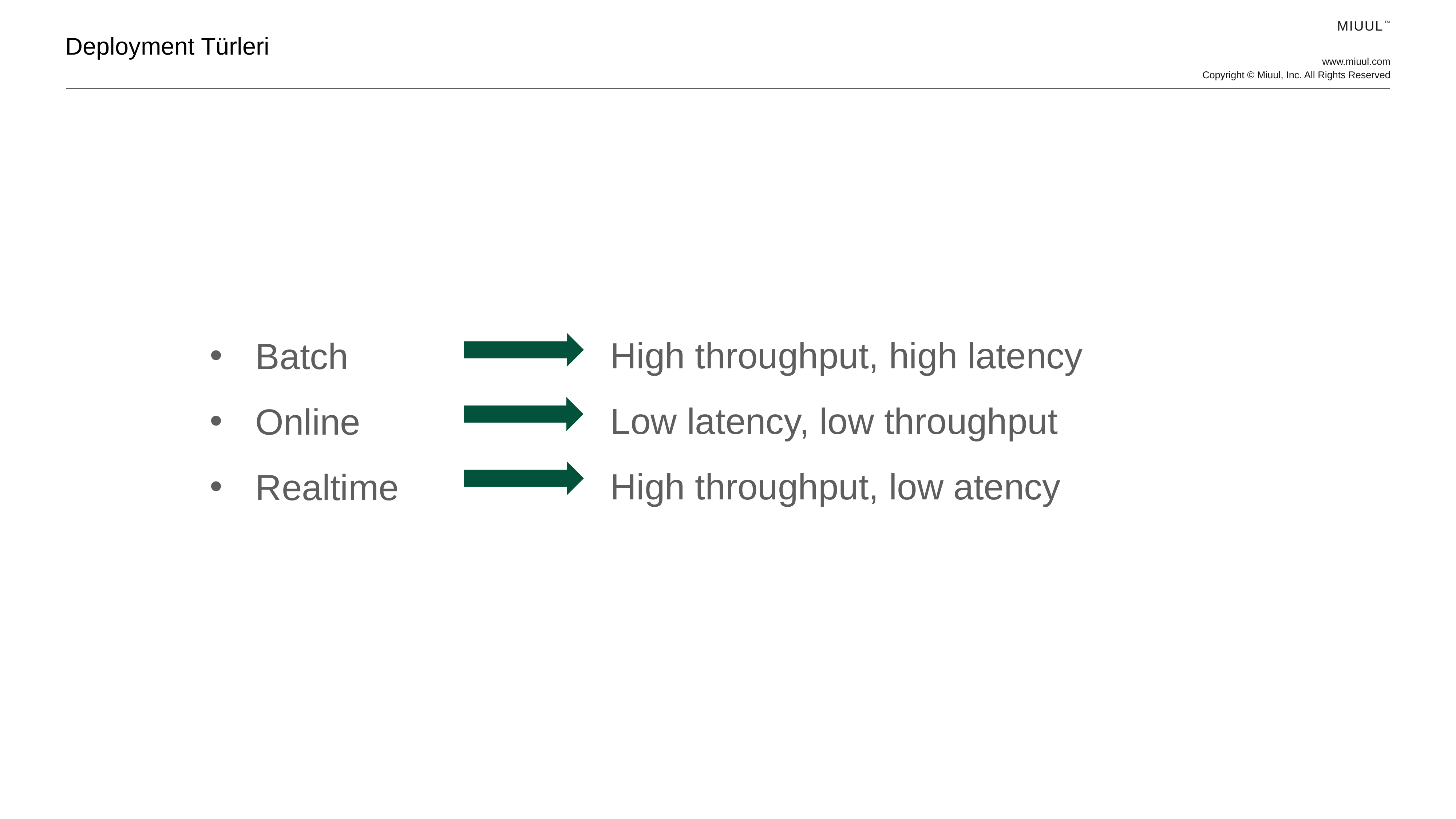

Deployment Türleri
High throughput, high latency
Low latency, low throughput
High throughput, low atency
Batch
Online
Realtime